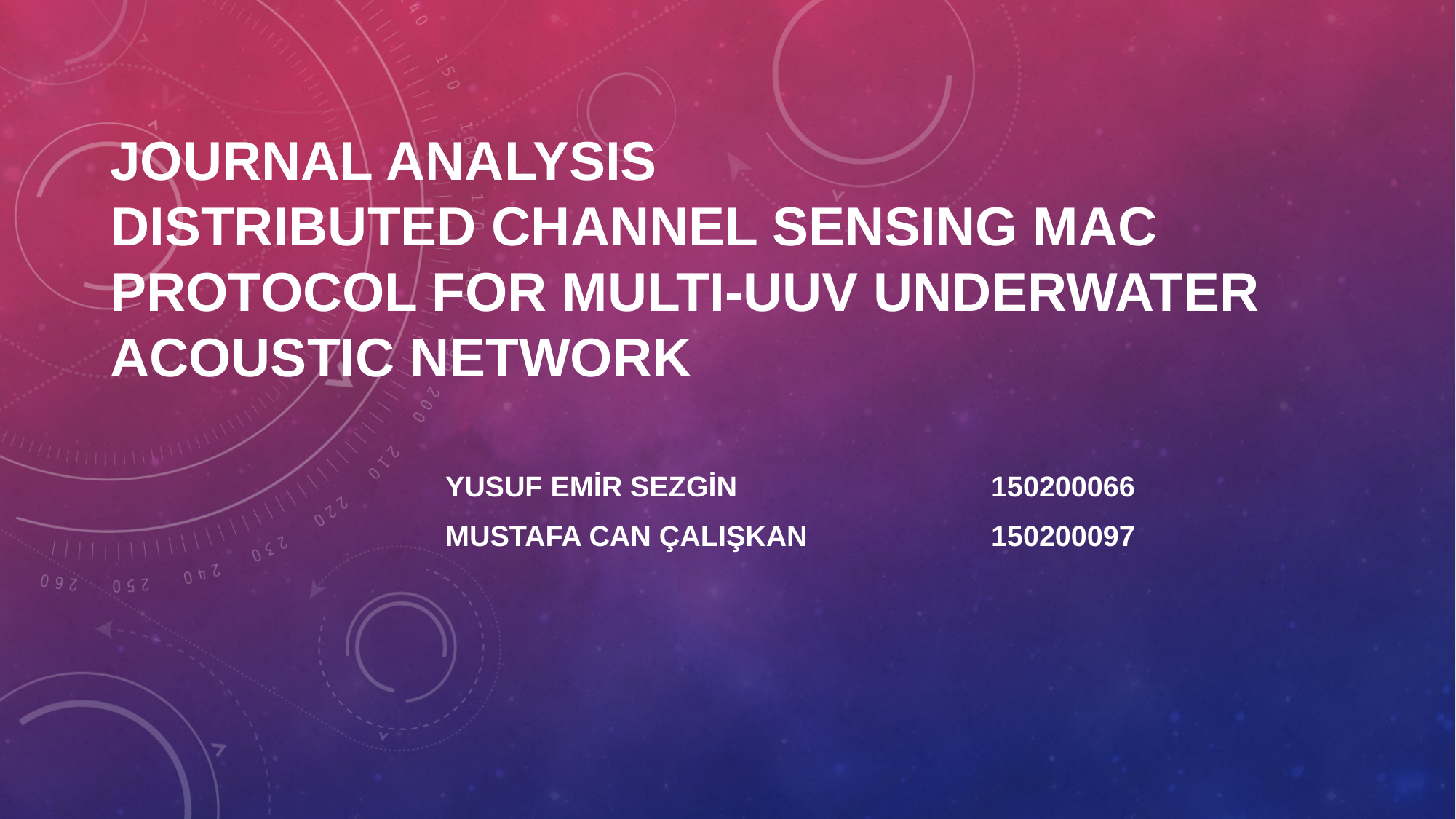

# JOURNAL ANALYSIS DISTRIBUTED CHANNEL SENSING MAC PROTOCOL FOR MULTI-UUV UNDERWATER ACOUSTIC NETWORK
YUSUF EMİR SEZGİN			150200066
MUSTAFA CAN ÇALIŞKAN 		150200097